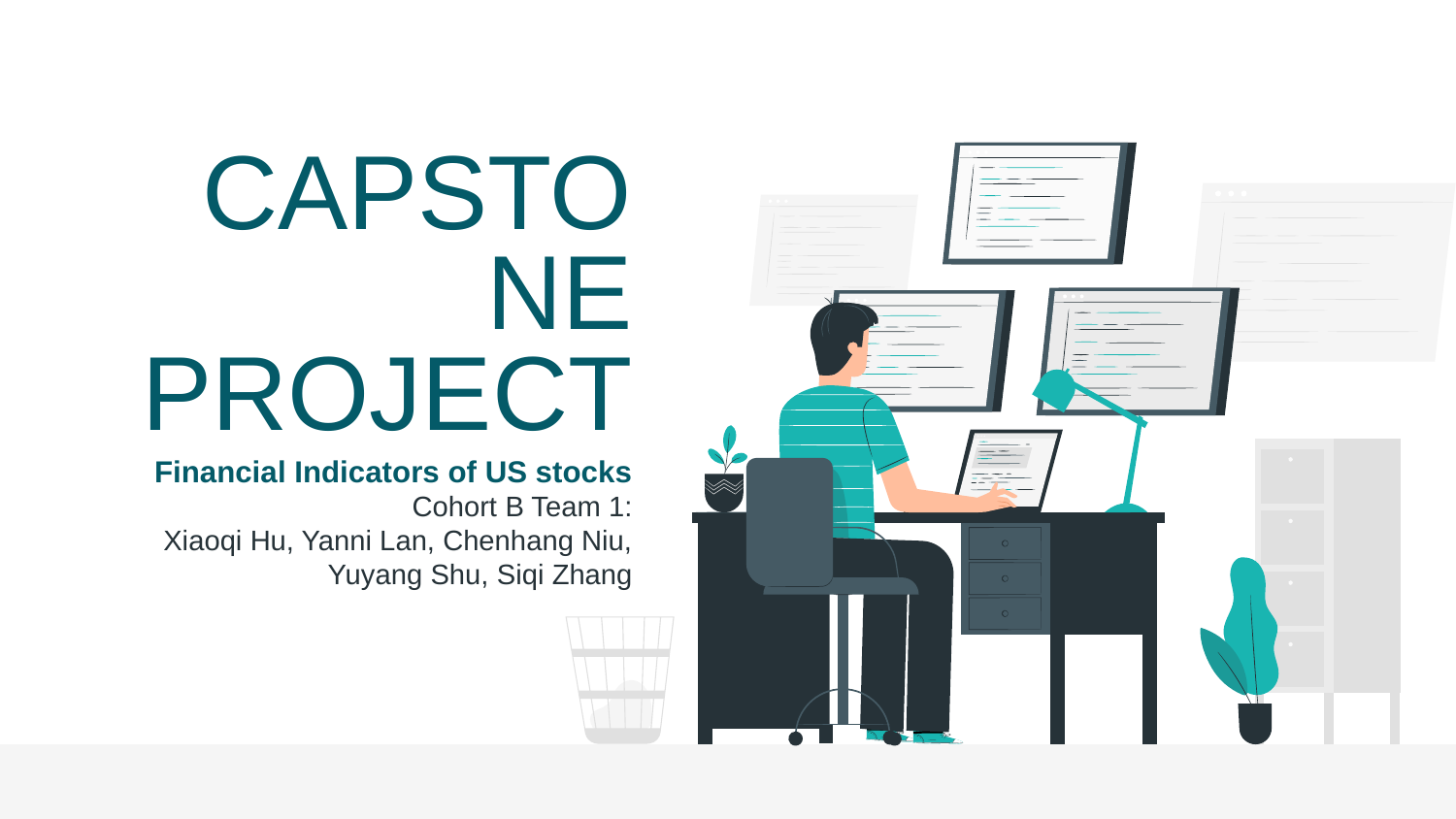

# CAPSTONE PROJECT

Financial Indicators of US stocks
Cohort B Team 1:
Xiaoqi Hu, Yanni Lan, Chenhang Niu, Yuyang Shu, Siqi Zhang